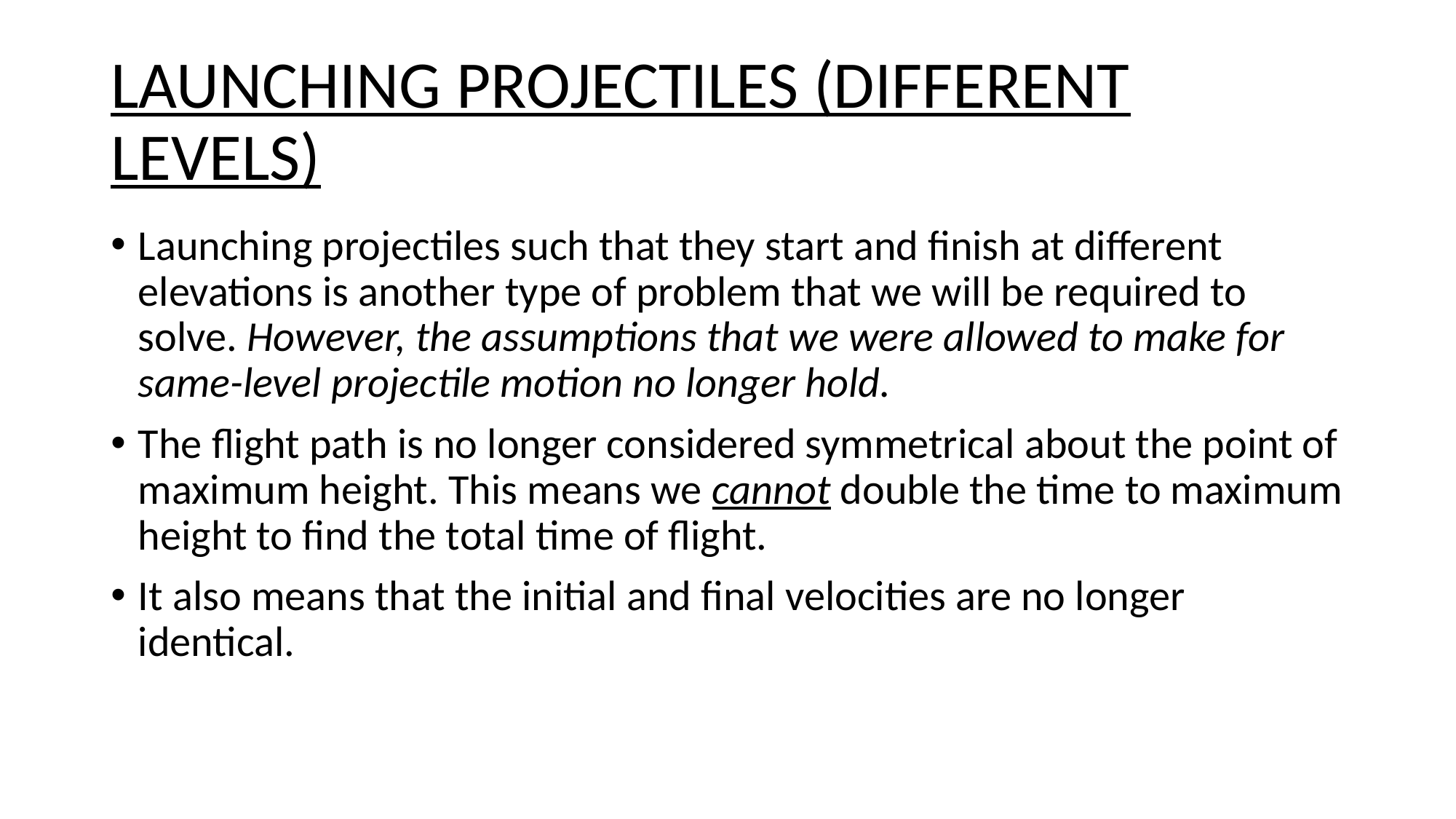

# LAUNCHING PROJECTILES (DIFFERENT LEVELS)
Launching projectiles such that they start and finish at different elevations is another type of problem that we will be required to solve. However, the assumptions that we were allowed to make for same-level projectile motion no longer hold.
The flight path is no longer considered symmetrical about the point of maximum height. This means we cannot double the time to maximum height to find the total time of flight.
It also means that the initial and final velocities are no longer identical.